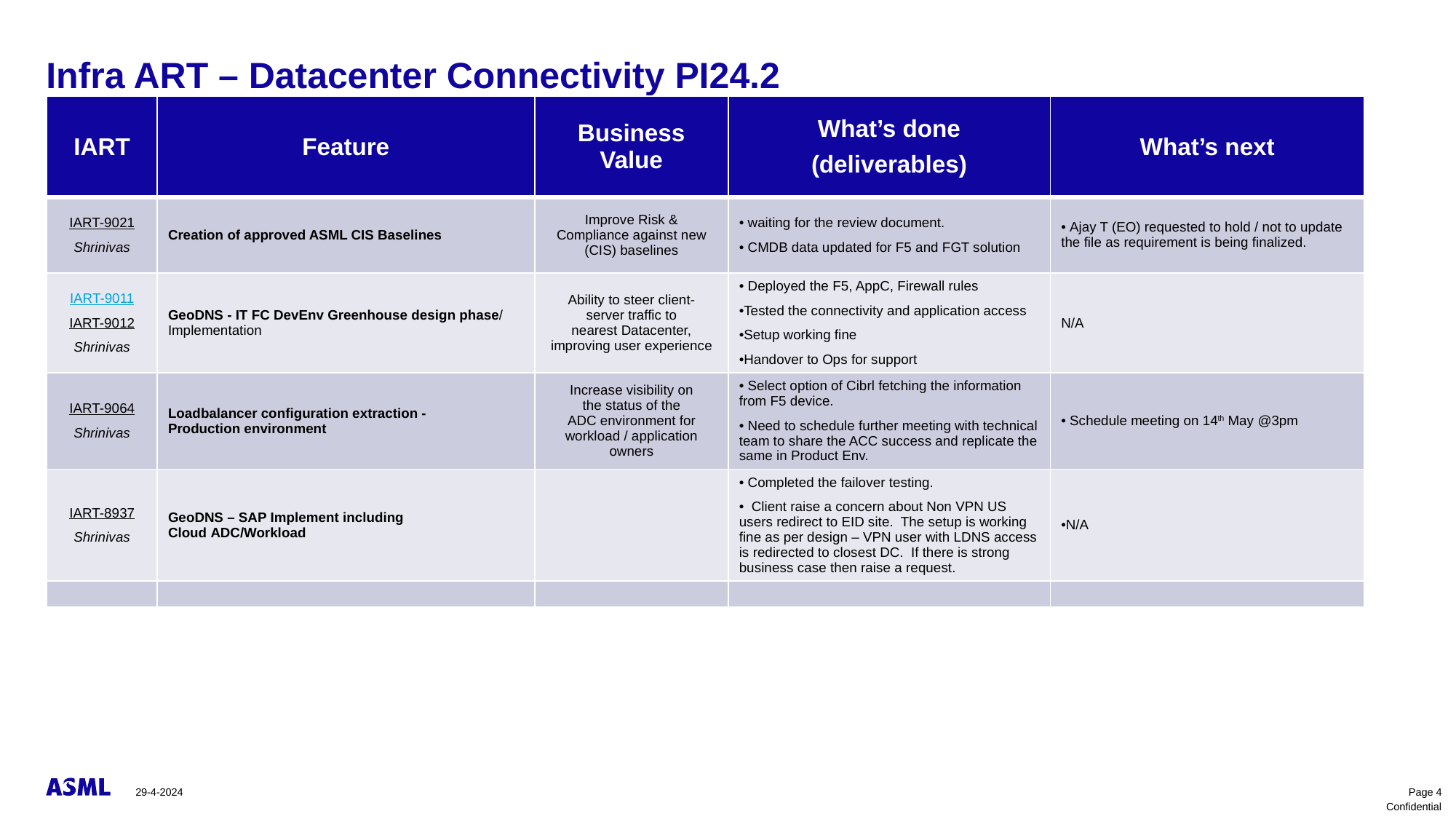

# Infra ART – Datacenter Connectivity PI24.2						Sprint 2 Review
| IART | Feature | Business Value | What’s done (deliverables) | What’s next |
| --- | --- | --- | --- | --- |
| IART-9021​ Shrinivas​ | Creation of approved ASML CIS Baselines​ | Improve Risk & Compliance against new (CIS) baselines​ | waiting for the review document. CMDB data updated for F5 and FGT solution | Ajay T (EO) requested to hold / not to update the file as requirement is being finalized. |
| IART-9011 IART-9012​ Shrinivas​ | GeoDNS - IT FC DevEnv Greenhouse design phase​/ Implementation | Ability to steer client-server traffic to nearest Datacenter, improving user experience​ | Deployed the F5, AppC, Firewall rules Tested the connectivity and application access Setup working fine Handover to Ops for support | N/A |
| IART-9064​ Shrinivas​ | Loadbalancer configuration extraction - Production environment​ | Increase visibility on the status of the ADC environment for workload / application owners​ | Select option of Cibrl fetching the information from F5 device. Need to schedule further meeting with technical team to share the ACC success and replicate the same in Product Env. | Schedule meeting on 14th May @3pm |
| IART-8937​ Shrinivas​ | GeoDNS – SAP Implement including Cloud ADC/Workload​ | ​ | Completed the failover testing. Client raise a concern about Non VPN US users redirect to EID site. The setup is working fine as per design – VPN user with LDNS access is redirected to closest DC. If there is strong business case then raise a request. | N/A |
|  |  |  |  |  |

29-4-2024
Page 4